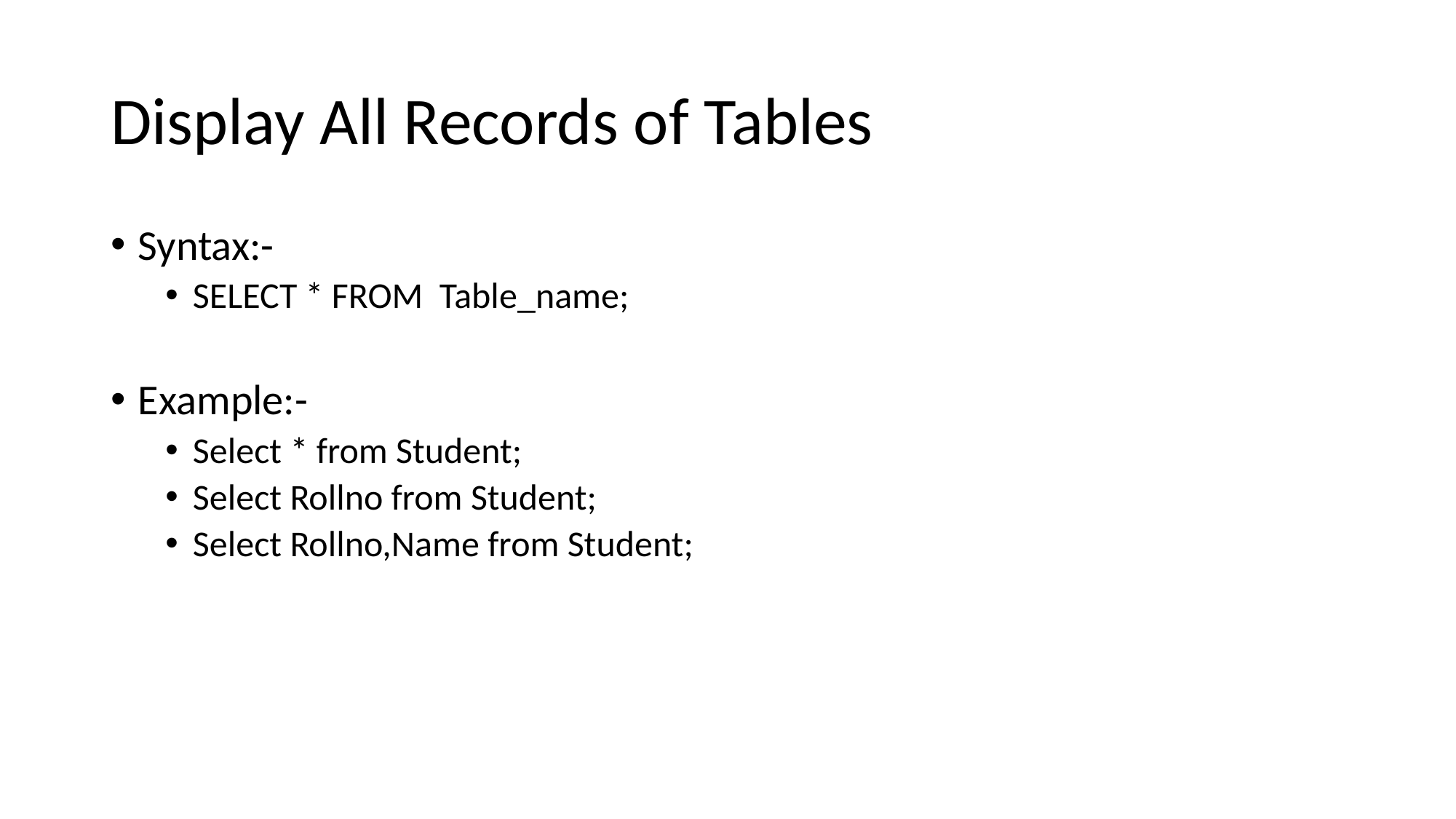

# Display All Records of Tables
Syntax:-
SELECT * FROM  Table_name;

Example:-
Select * from Student;
Select Rollno from Student;
Select Rollno,Name from Student;